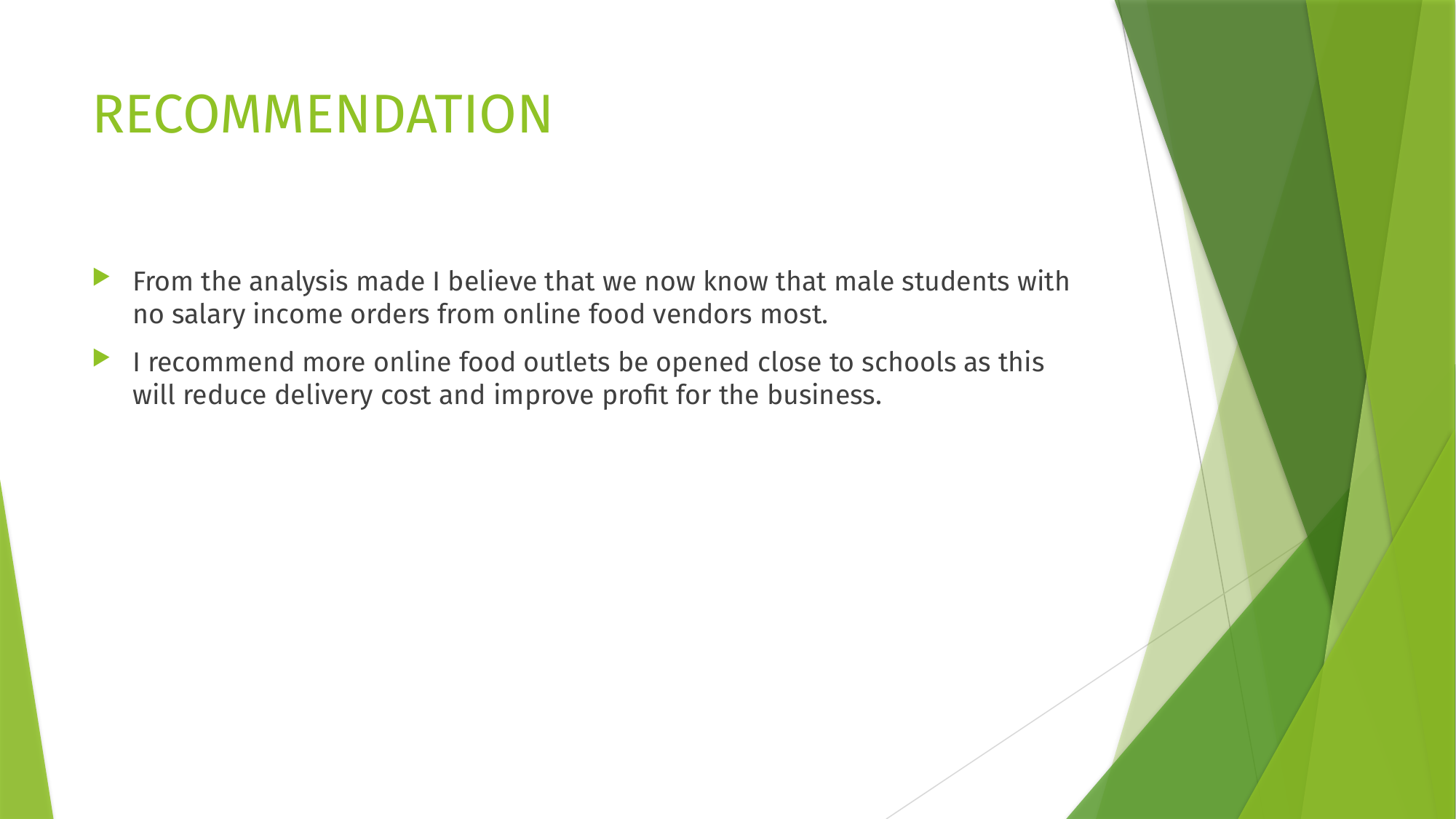

# RECOMMENDATION
From the analysis made I believe that we now know that male students with no salary income orders from online food vendors most.
I recommend more online food outlets be opened close to schools as this will reduce delivery cost and improve profit for the business.